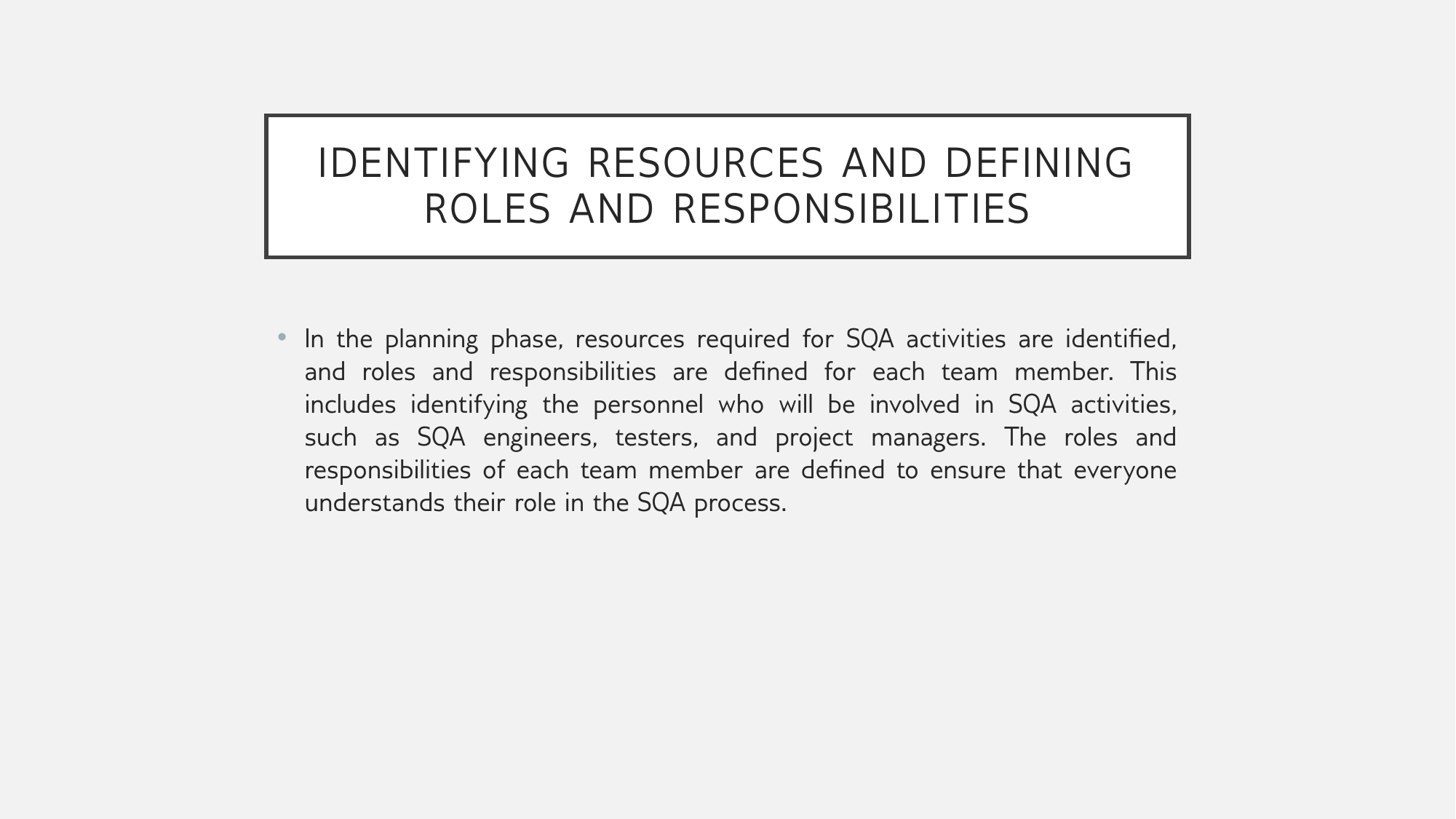

# Identifying Resources and Defining Roles and Responsibilities
In the planning phase, resources required for SQA activities are identified, and roles and responsibilities are defined for each team member. This includes identifying the personnel who will be involved in SQA activities, such as SQA engineers, testers, and project managers. The roles and responsibilities of each team member are defined to ensure that everyone understands their role in the SQA process.